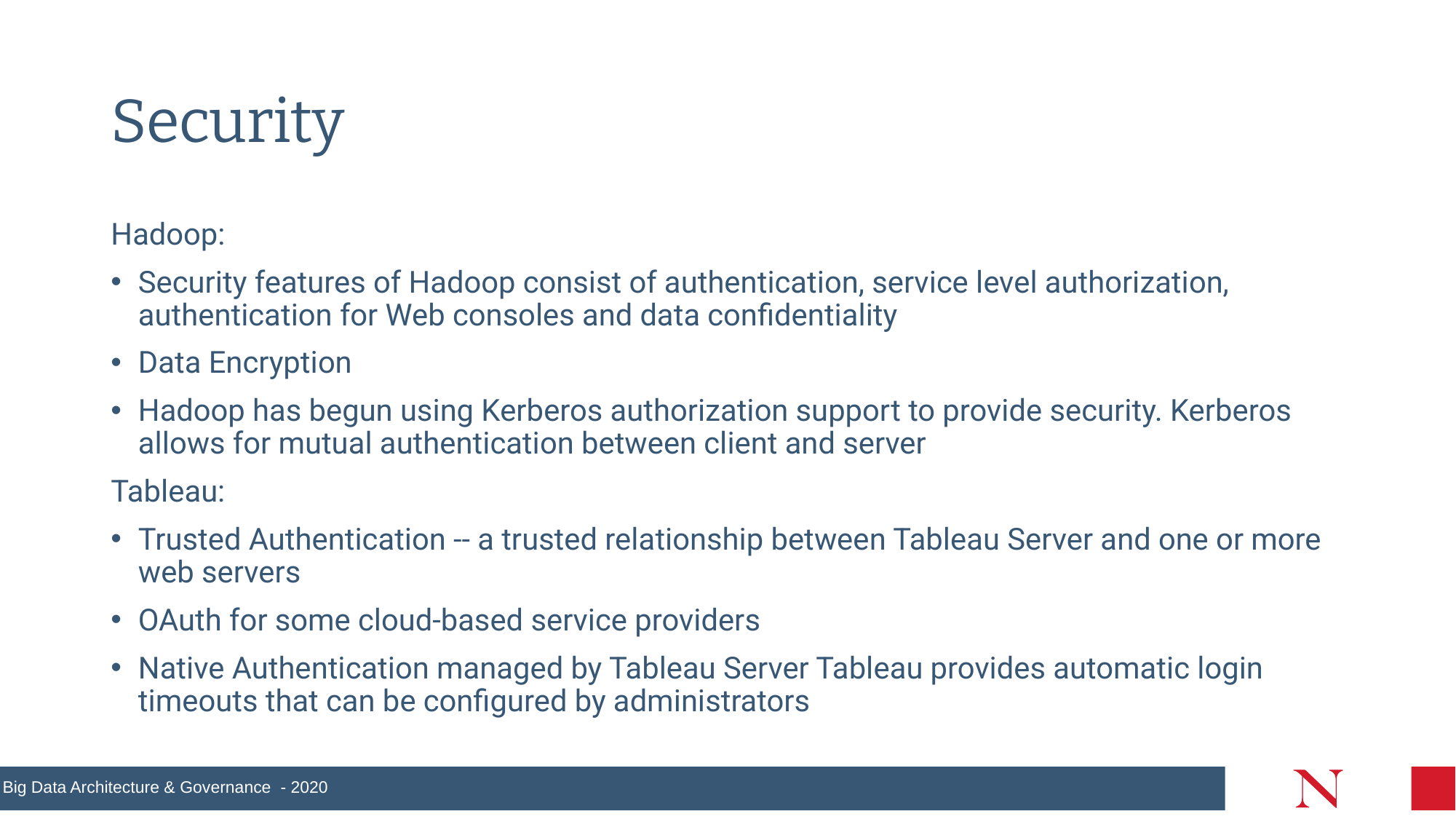

# Security
Hadoop:
Security features of Hadoop consist of authentication, service level authorization, authentication for Web consoles and data confidentiality
Data Encryption
Hadoop has begun using Kerberos authorization support to provide security. Kerberos allows for mutual authentication between client and server
Tableau:
Trusted Authentication -- a trusted relationship between Tableau Server and one or more web servers
OAuth for some cloud-based service providers
Native Authentication managed by Tableau Server Tableau provides automatic login timeouts that can be configured by administrators